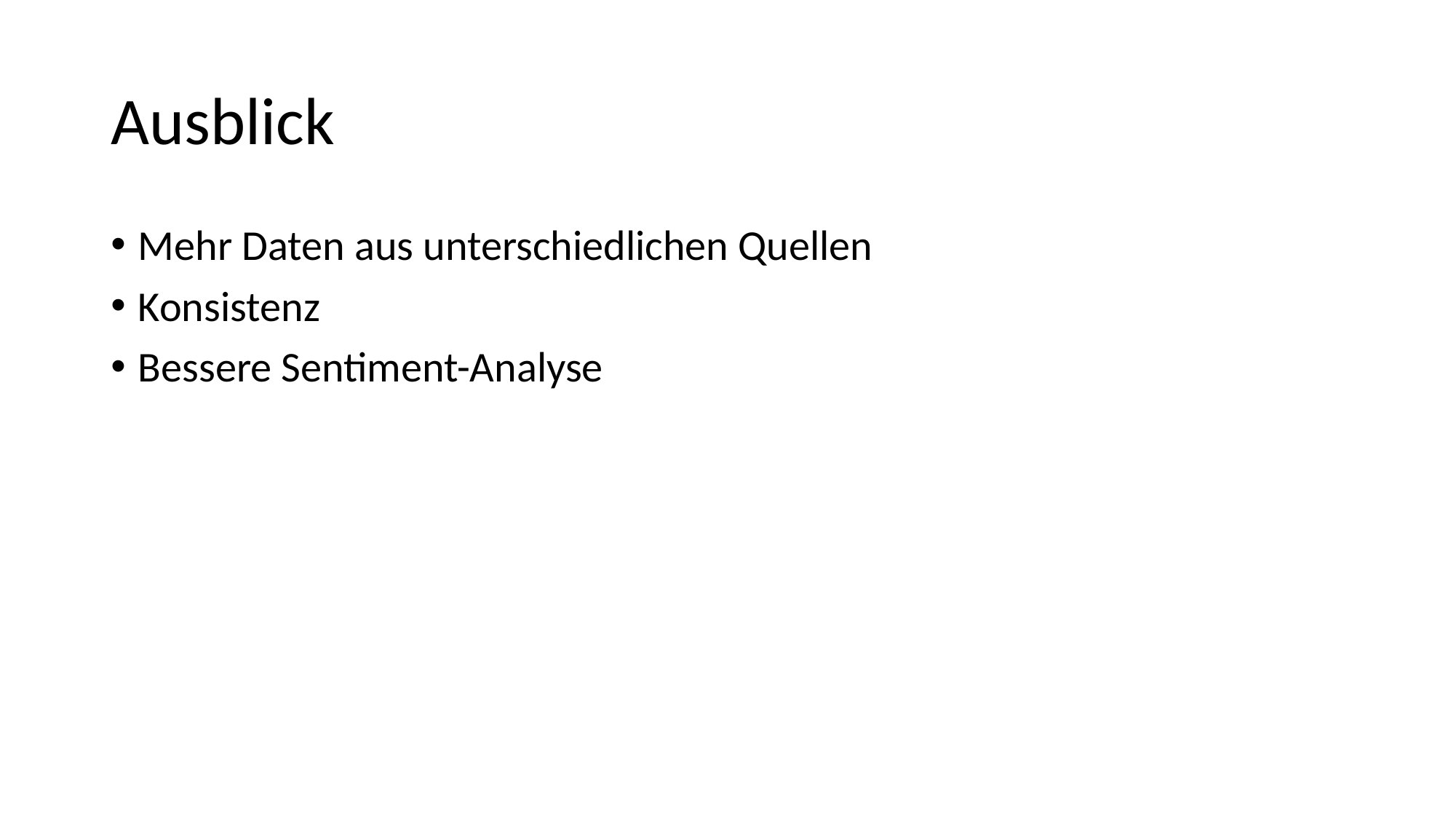

# Ausblick
Mehr Daten aus unterschiedlichen Quellen
Konsistenz
Bessere Sentiment-Analyse